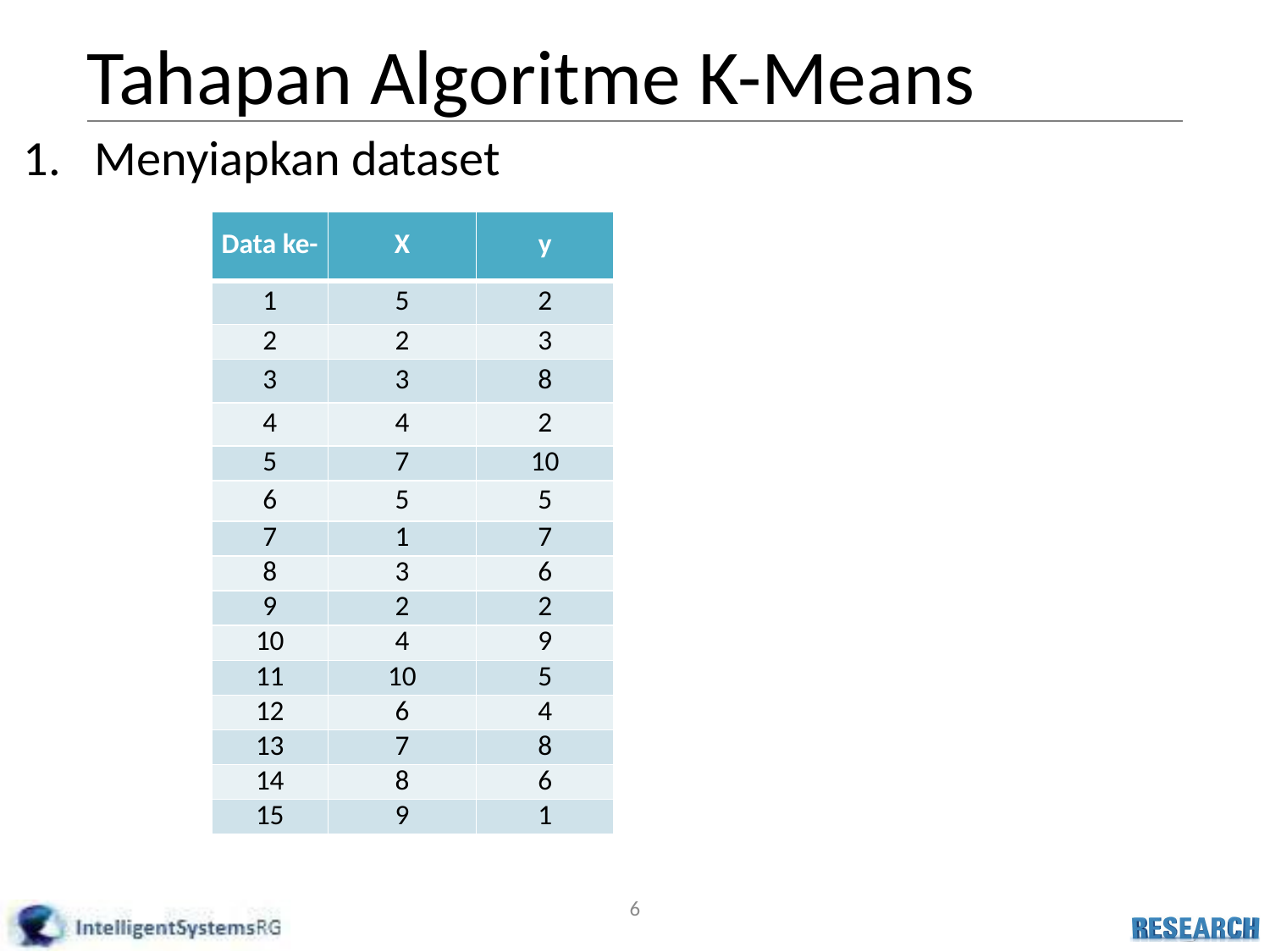

# Tahapan Algoritme K-Means
Menyiapkan dataset

| Data ke- | X | y |
| --- | --- | --- |
| 1 | 5 | 2 |
| 2 | 2 | 3 |
| 3 | 3 | 8 |
| 4 | 4 | 2 |
| 5 | 7 | 10 |
| 6 | 5 | 5 |
| 7 | 1 | 7 |
| 8 | 3 | 6 |
| 9 | 2 | 2 |
| 10 | 4 | 9 |
| 11 | 10 | 5 |
| 12 | 6 | 4 |
| 13 | 7 | 8 |
| 14 | 8 | 6 |
| 15 | 9 | 1 |